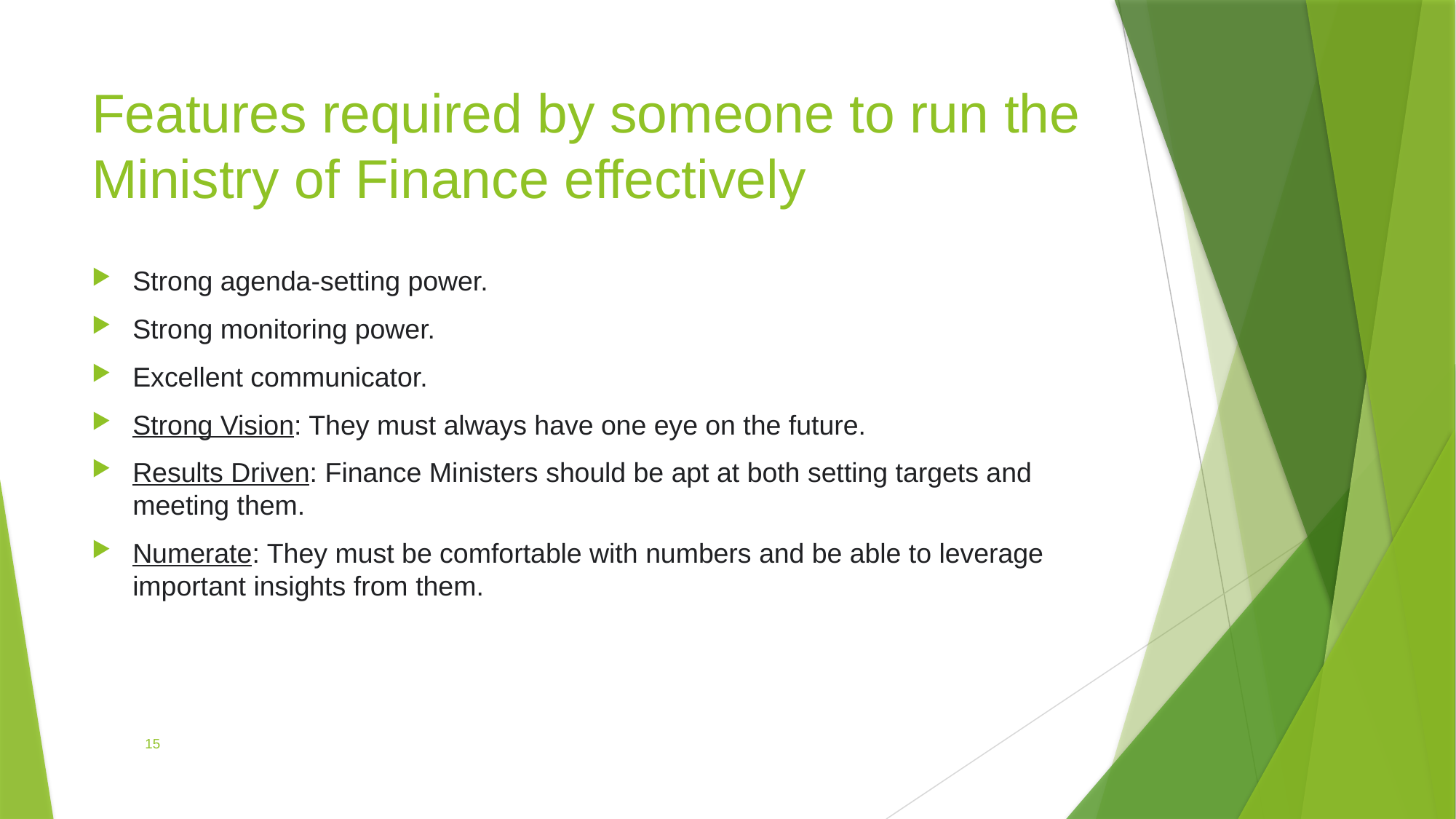

# Features required by someone to run the Ministry of Finance effectively
Strong agenda-setting power.
Strong monitoring power.
Excellent communicator.
Strong Vision: They must always have one eye on the future.
Results Driven: Finance Ministers should be apt at both setting targets and meeting them.
Numerate: They must be comfortable with numbers and be able to leverage important insights from them.
15